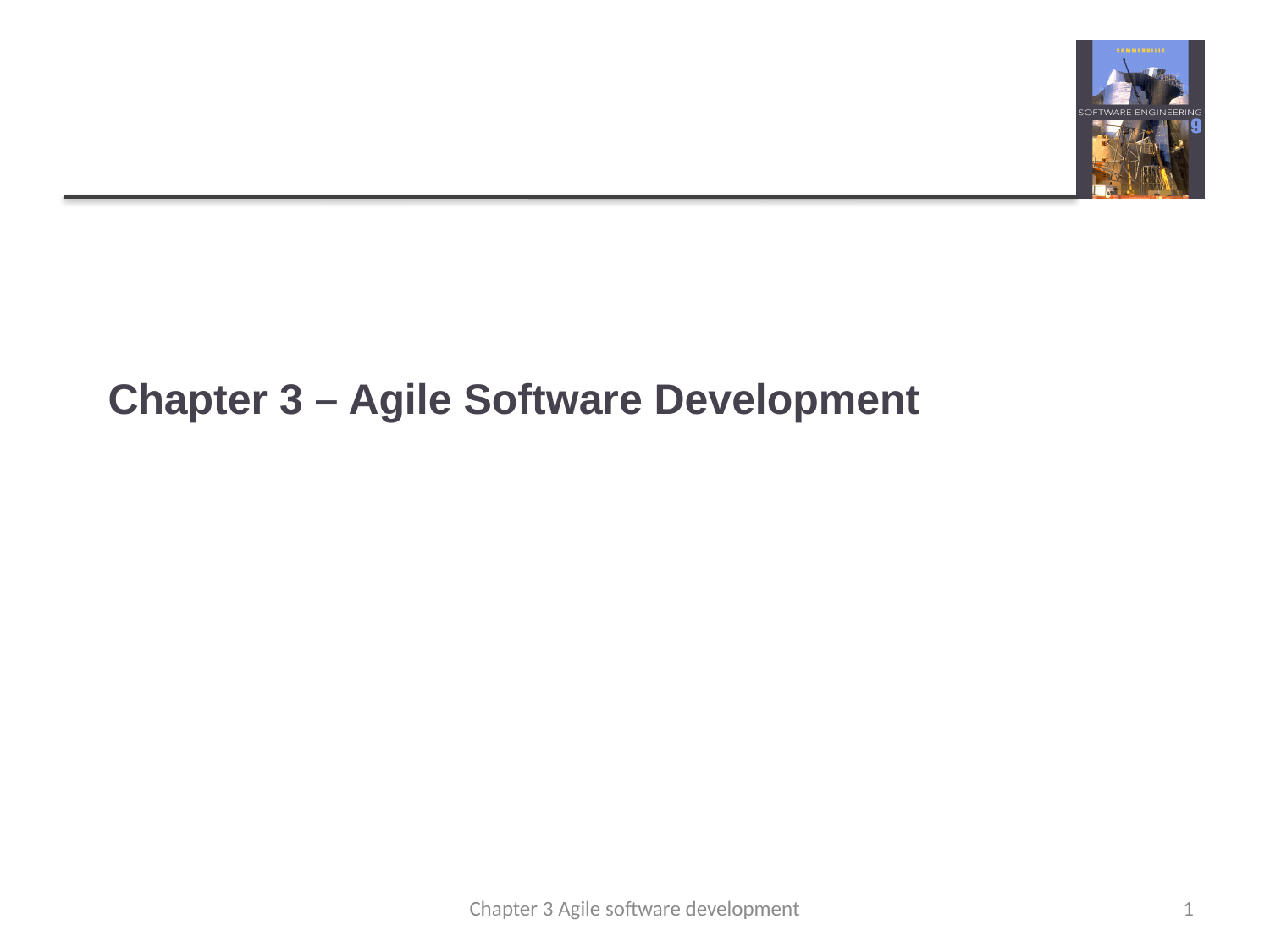

# Chapter 3 – Agile Software Development
Chapter 3 Agile software development
1